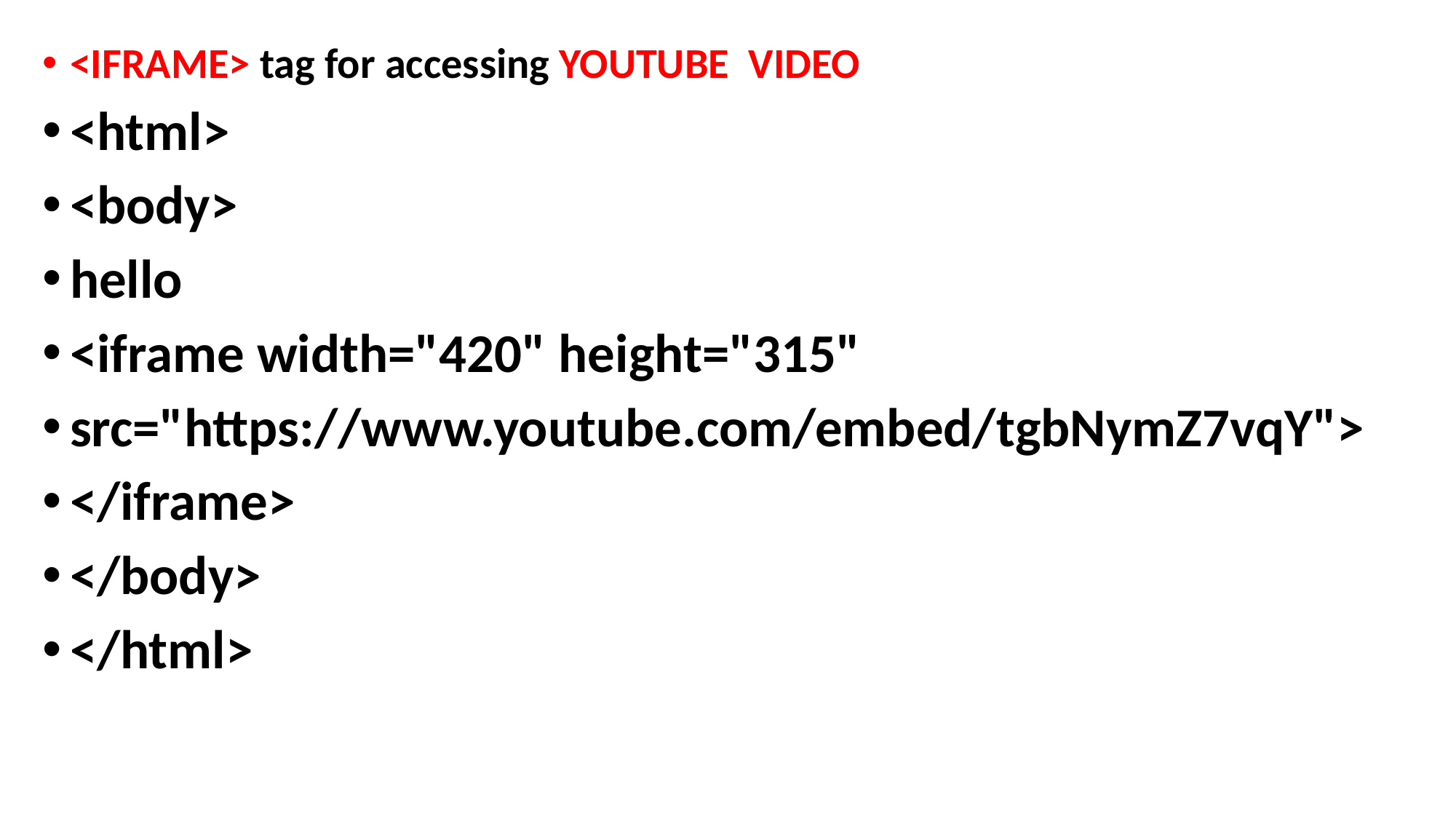

<IFRAME> tag for accessing YOUTUBE  VIDEO
<html>
<body>
hello
<iframe width="420" height="315"
src="https://www.youtube.com/embed/tgbNymZ7vqY">
</iframe>
</body>
</html>